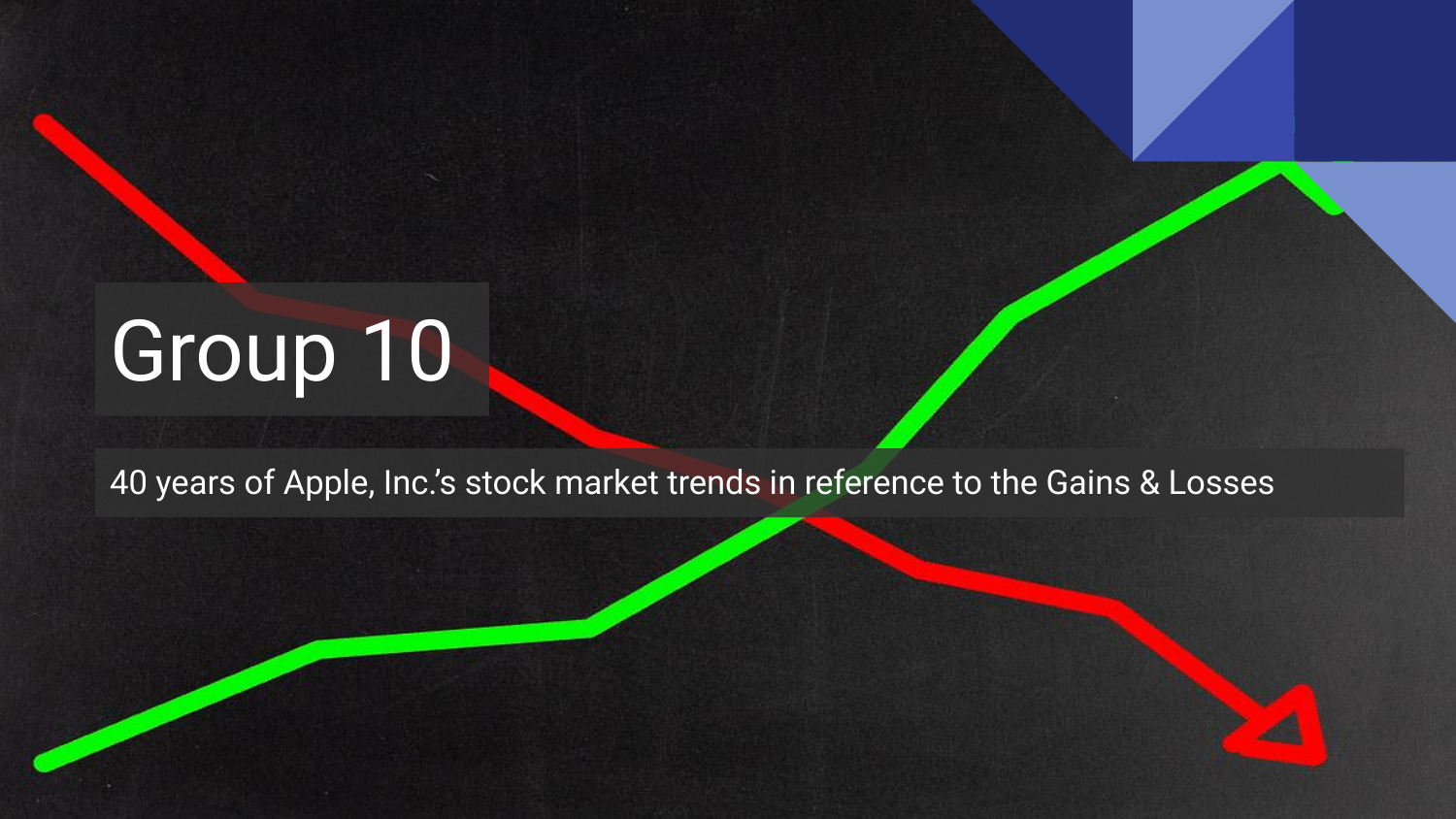

# Group 10
40 years of Apple, Inc.’s stock market trends in reference to the Gains & Losses